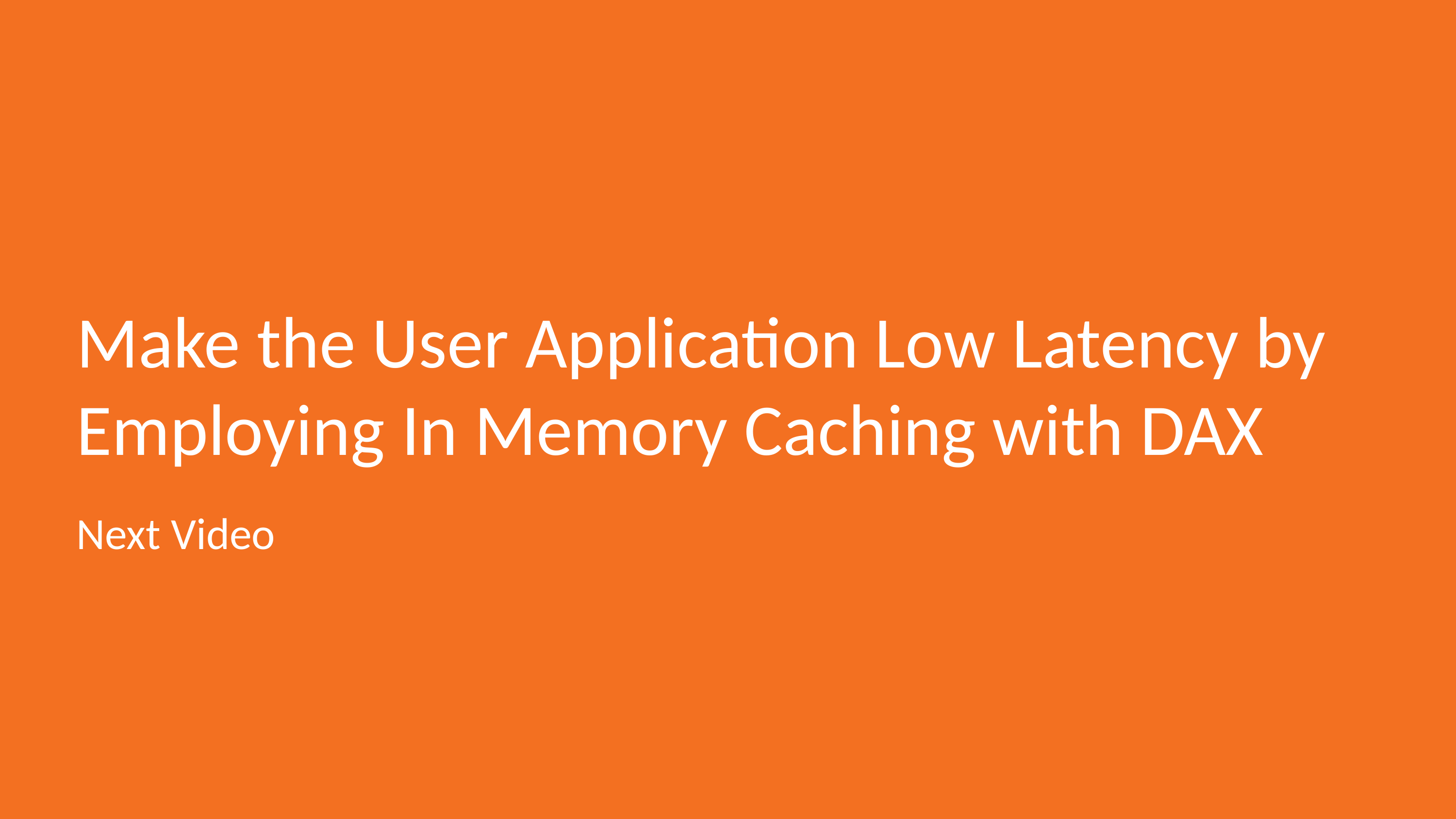

# Make the User Application Low Latency by Employing In Memory Caching with DAX
Next Video